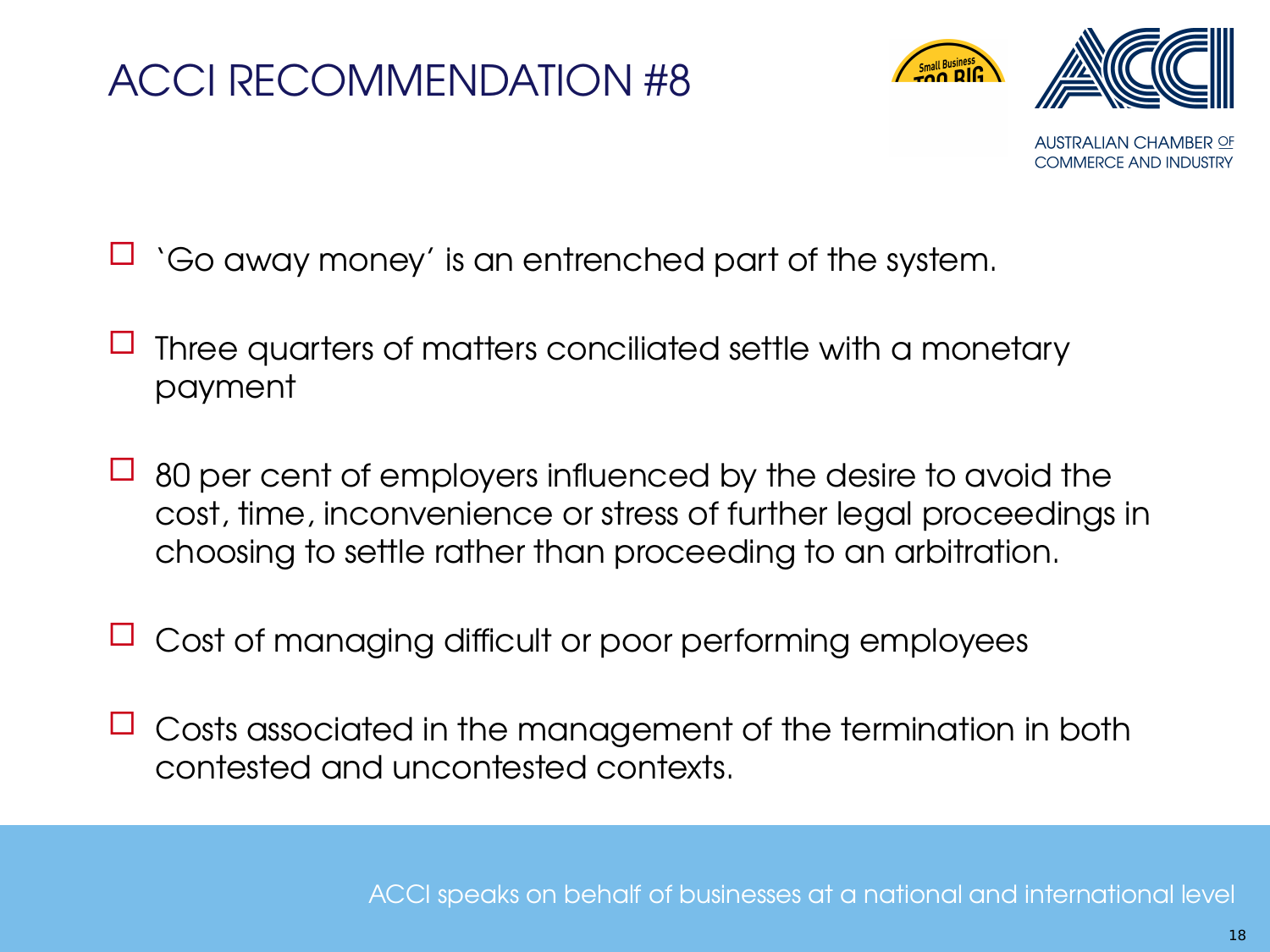

# ACCI RECOMMENDATION #8
‘Go away money’ is an entrenched part of the system.

Three quarters of matters conciliated settle with a monetary payment

80 per cent of employers influenced by the desire to avoid the cost, time, inconvenience or stress of further legal proceedings in choosing to settle rather than proceeding to an arbitration.

Cost of managing difficult or poor performing employees

Costs associated in the management of the termination in both contested and uncontested contexts.

18